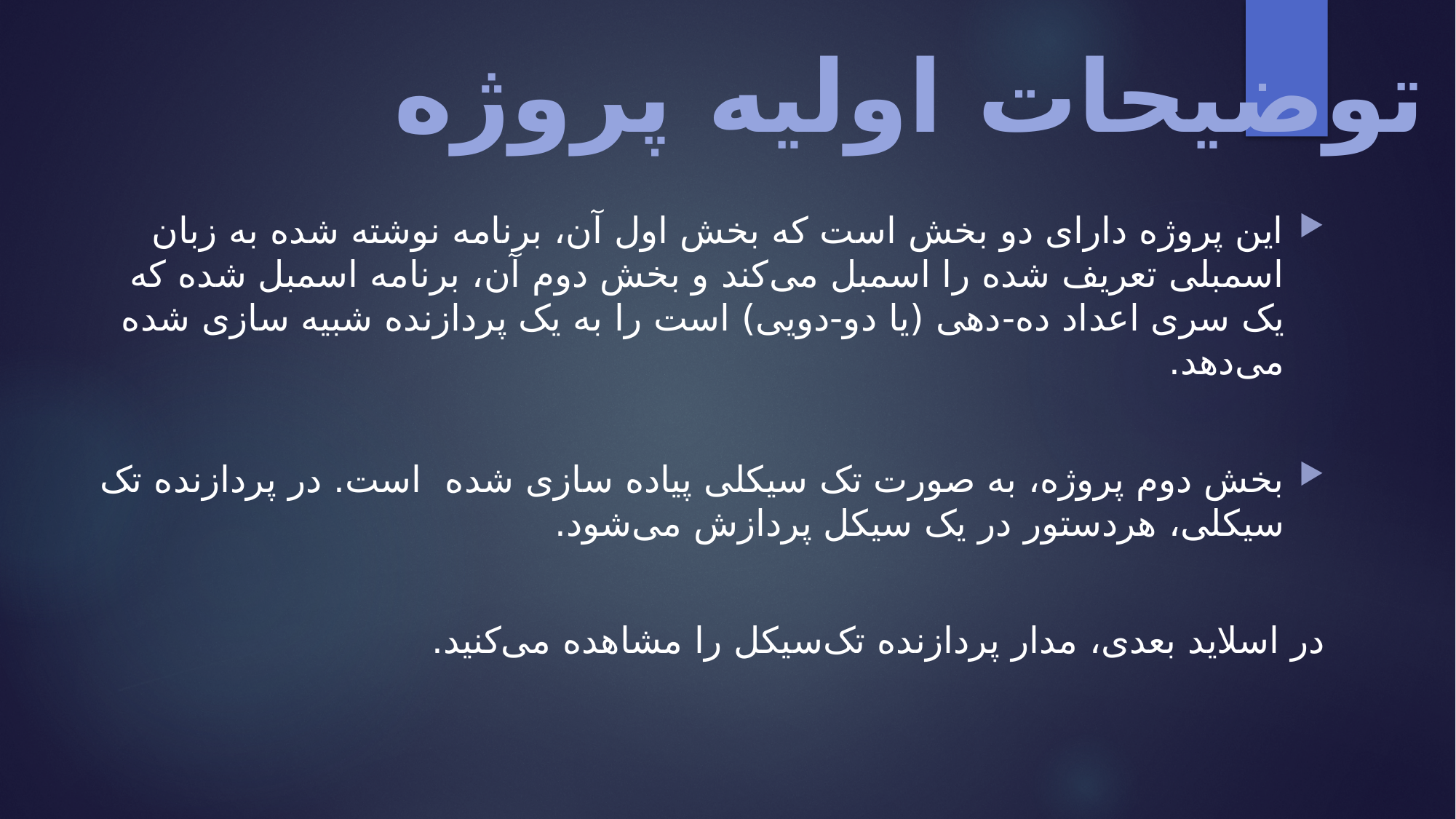

توضیحات اولیه پروژه
این پروژه دارای دو بخش است که بخش اول آن، برنامه نوشته شده به زبان اسمبلی تعریف شده را اسمبل می‌کند و بخش دوم آن، برنامه اسمبل شده که یک سری اعداد ده-‌دهی (یا دو-دویی) است را به یک پردازنده شبیه سازی شده می‌دهد.

بخش دوم پروژه، به صورت تک سیکلی پیاده سازی شده  است. در پردازنده تک سیکلی، هردستور در یک سیکل پردازش می‌شود.

در اسلاید بعدی، مدار پردازنده تک‌سیکل را مشاهده می‌کنید.